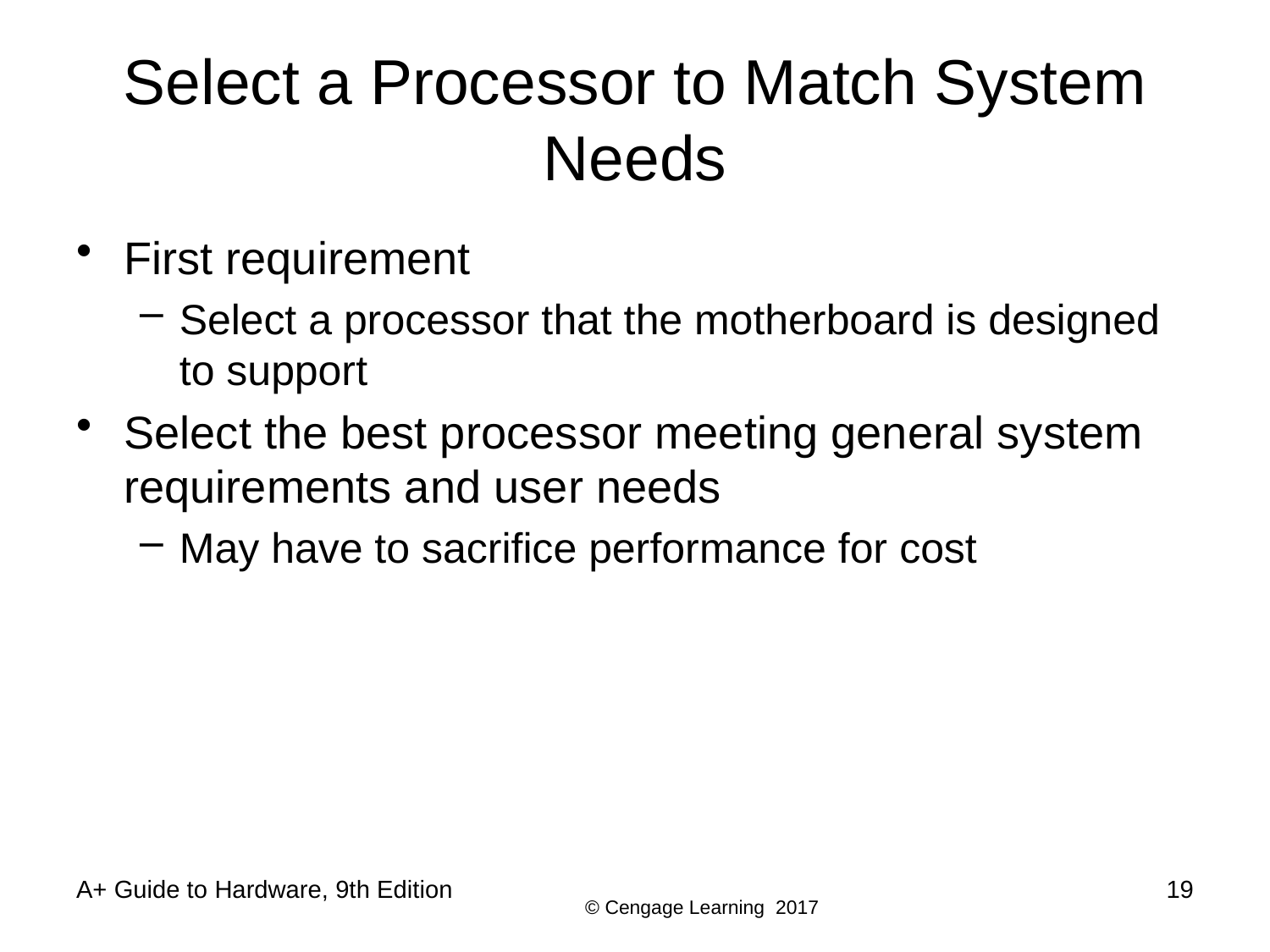

# Select a Processor to Match System Needs
First requirement
Select a processor that the motherboard is designed to support
Select the best processor meeting general system requirements and user needs
May have to sacrifice performance for cost
A+ Guide to Hardware, 9th Edition
19